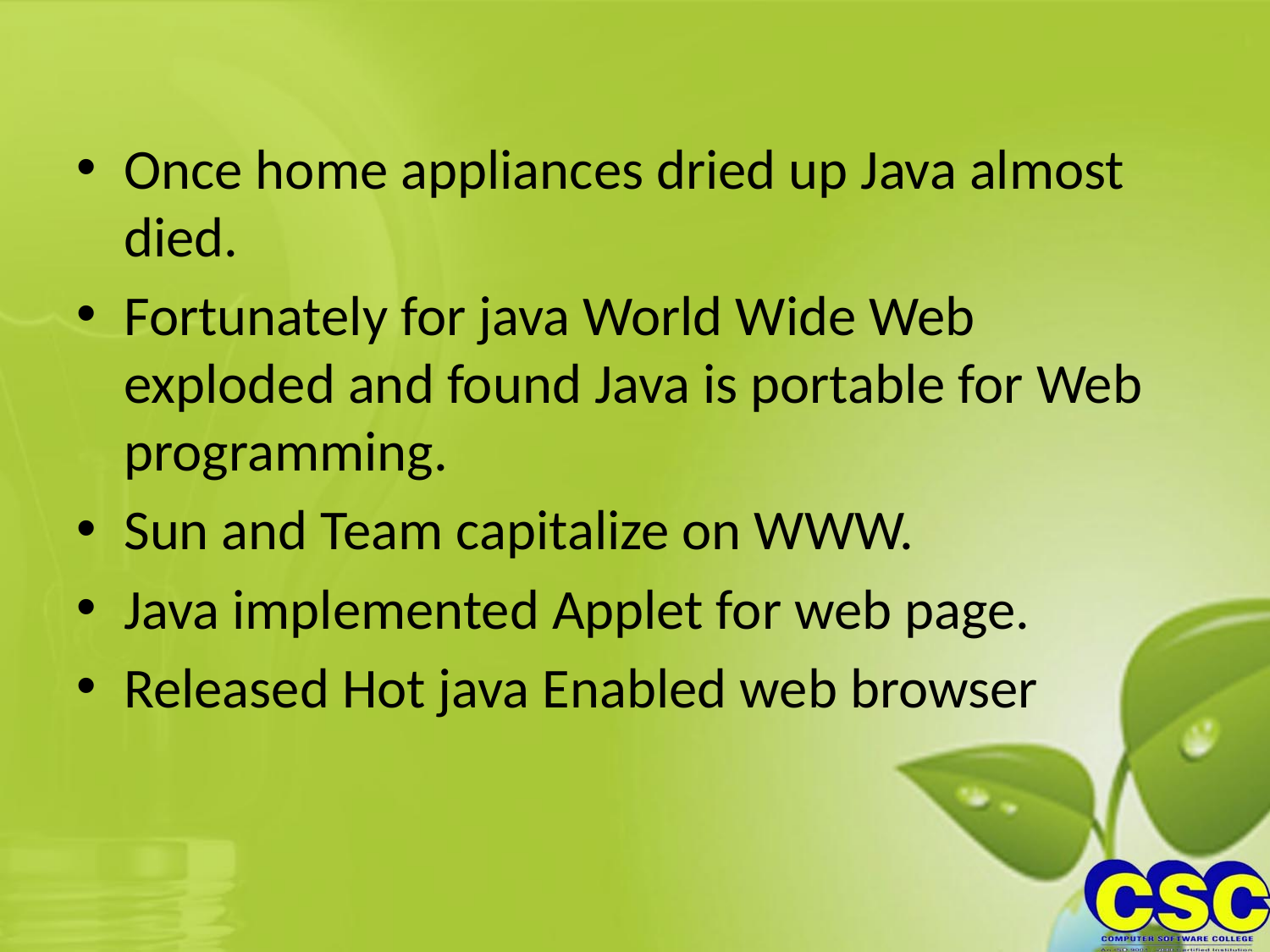

Once home appliances dried up Java almost died.
Fortunately for java World Wide Web exploded and found Java is portable for Web programming.
Sun and Team capitalize on WWW.
Java implemented Applet for web page.
Released Hot java Enabled web browser